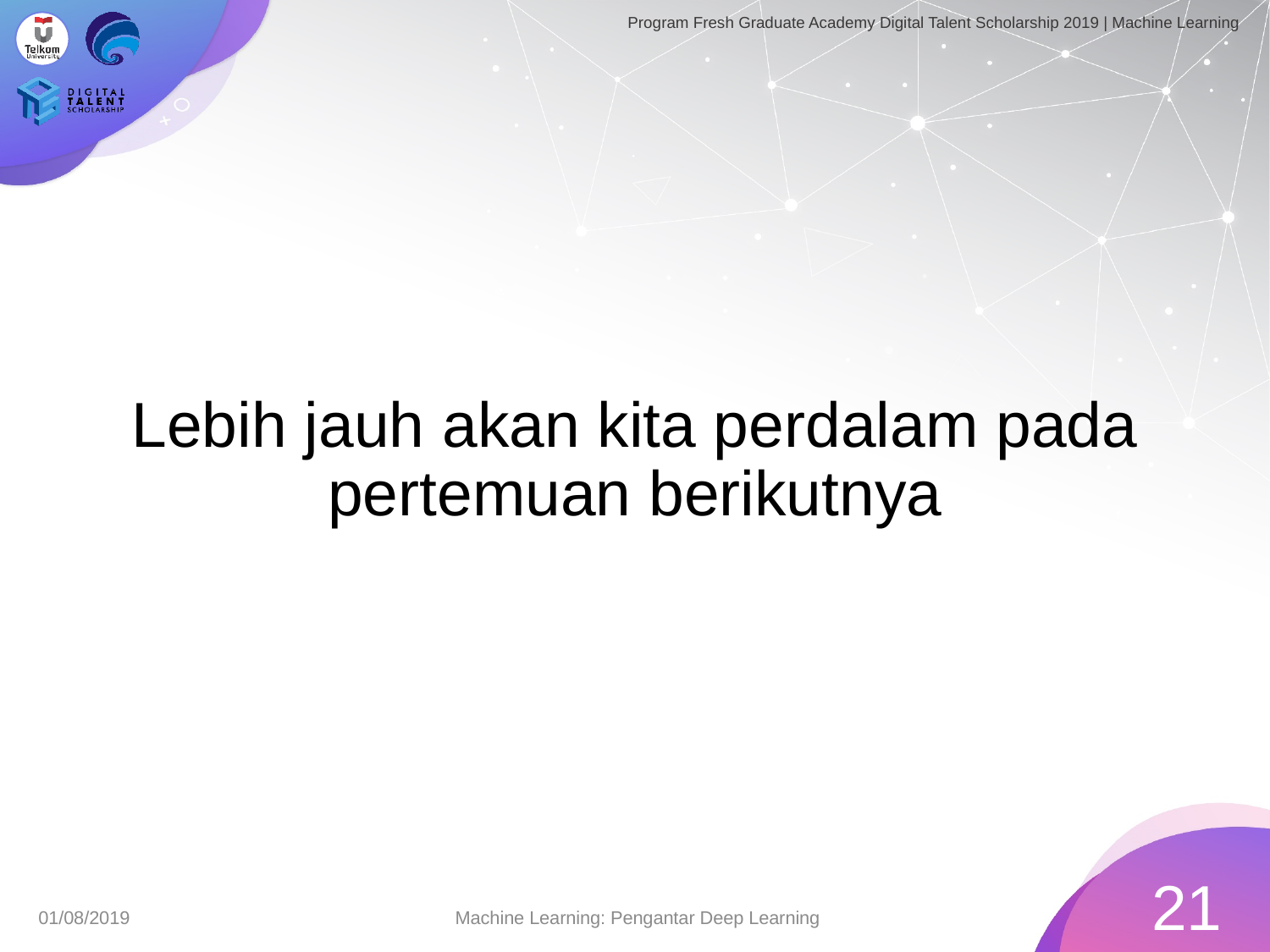

# Lebih jauh akan kita perdalam pada pertemuan berikutnya
21
Machine Learning: Pengantar Deep Learning
01/08/2019